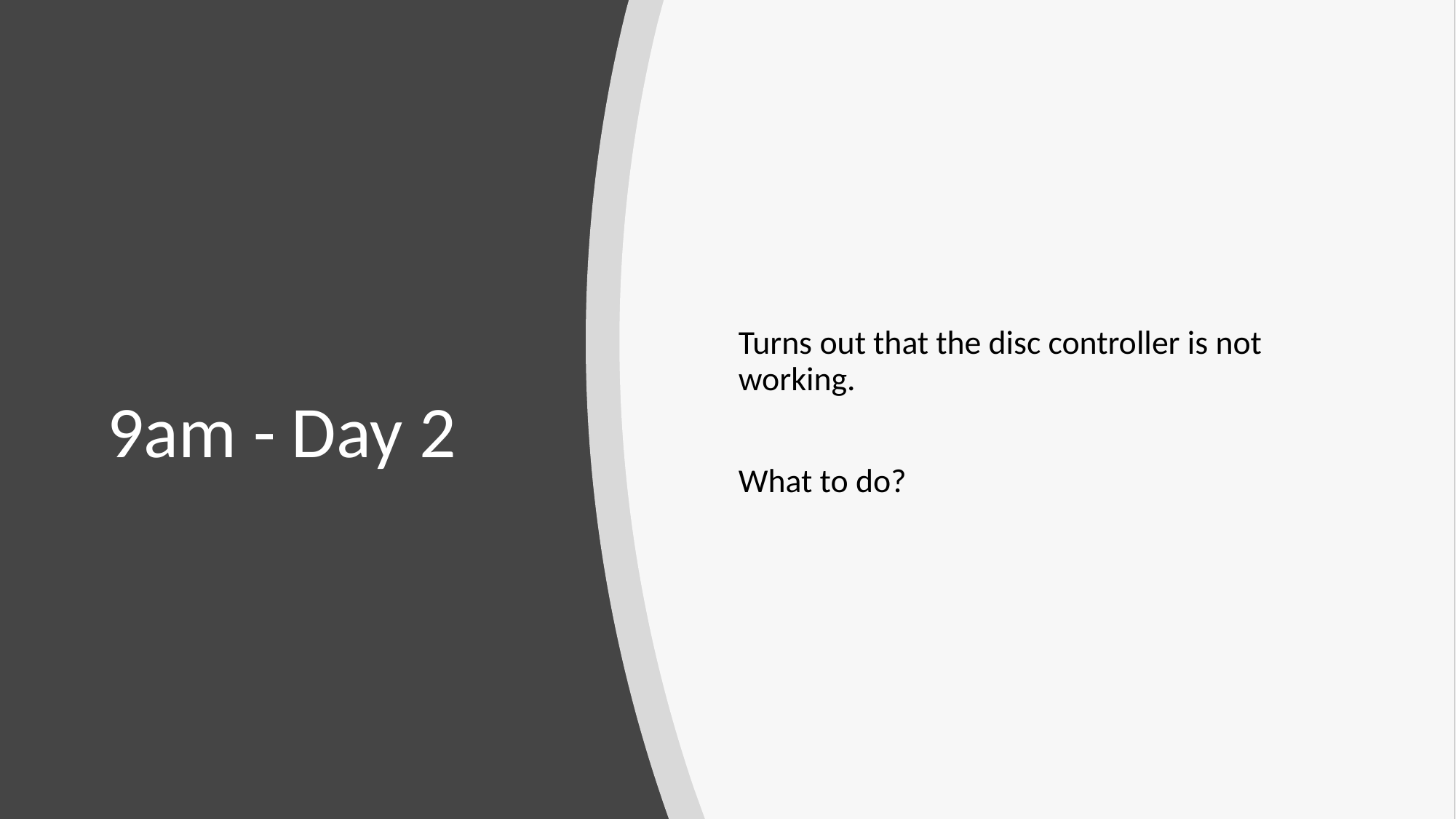

Turns out that the disc controller is not working.

What to do?

# 9am - Day 2